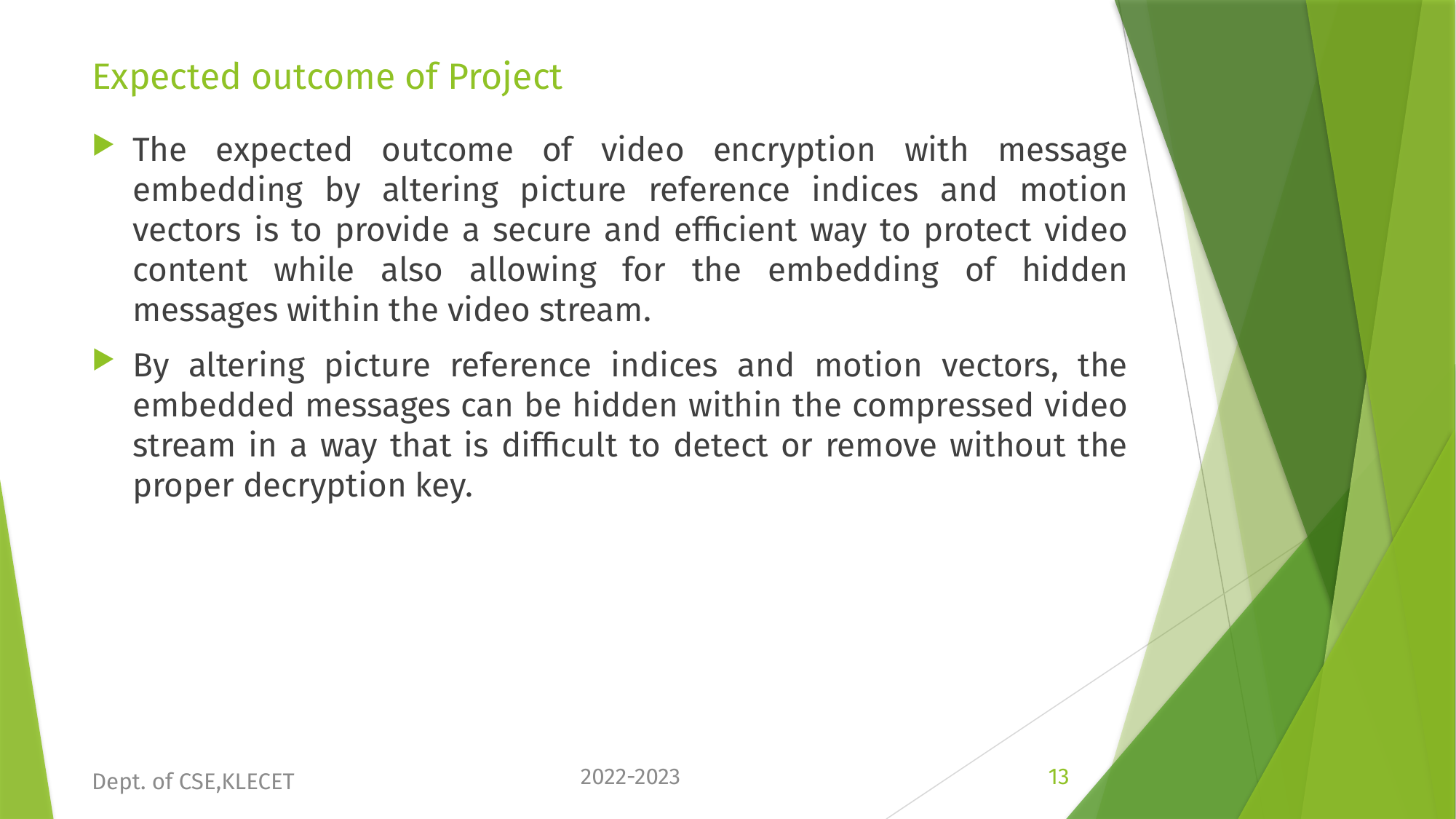

# Expected outcome of Project
The expected outcome of video encryption with message embedding by altering picture reference indices and motion vectors is to provide a secure and efficient way to protect video content while also allowing for the embedding of hidden messages within the video stream.
By altering picture reference indices and motion vectors, the embedded messages can be hidden within the compressed video stream in a way that is difficult to detect or remove without the proper decryption key.
2022-2023
13
Dept. of CSE,KLECET